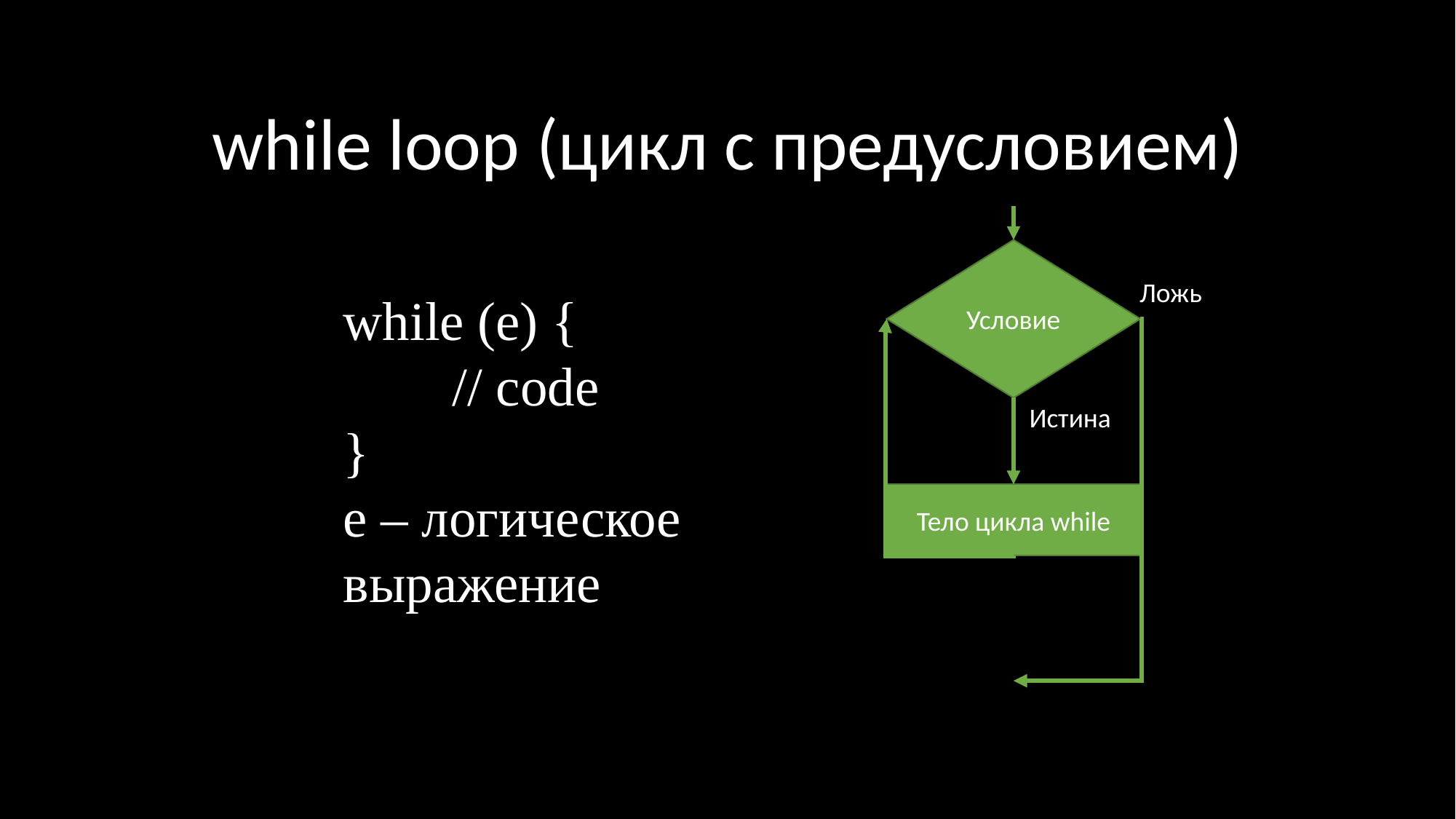

while loop (цикл с предусловием)
Условие
Ложь
while (e) {
	// code
}
e – логическое выражение

Истина
Тело цикла while